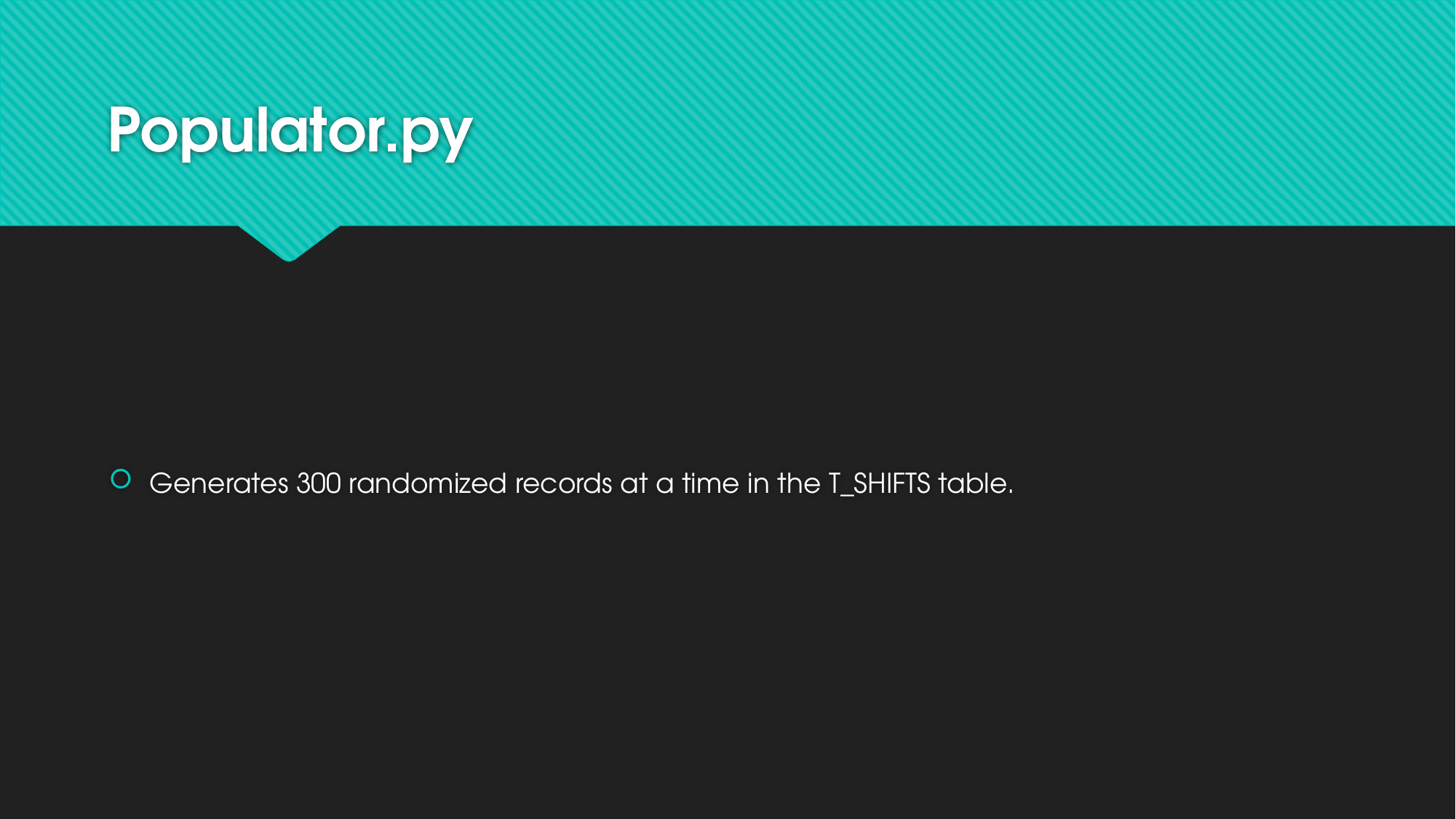

# Populator.py
Generates 300 randomized records at a time in the T_SHIFTS table.